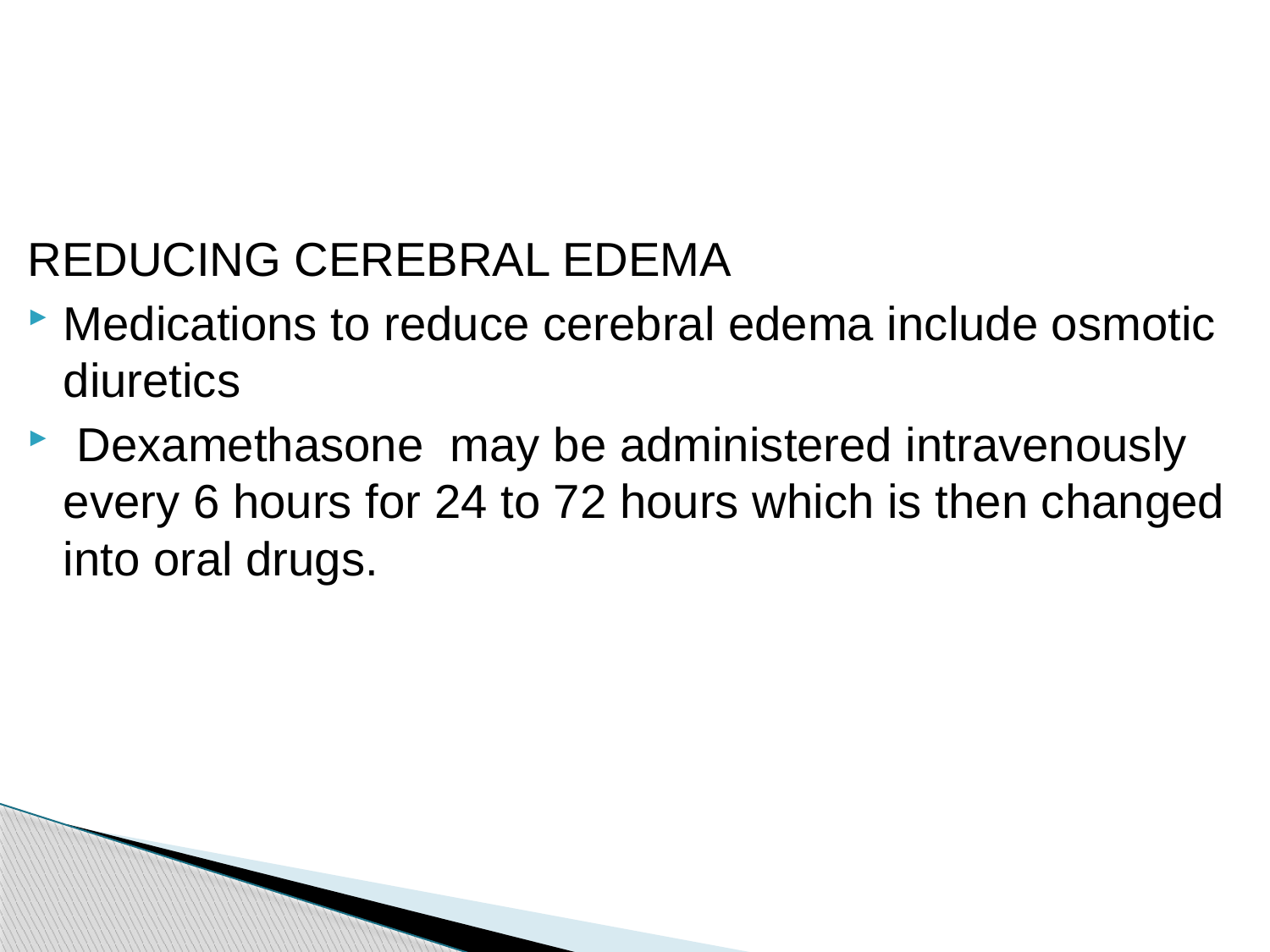

#
REDUCING CEREBRAL EDEMA
Medications to reduce cerebral edema include osmotic diuretics
 Dexamethasone  may be administered intravenously every 6 hours for 24 to 72 hours which is then changed into oral drugs.